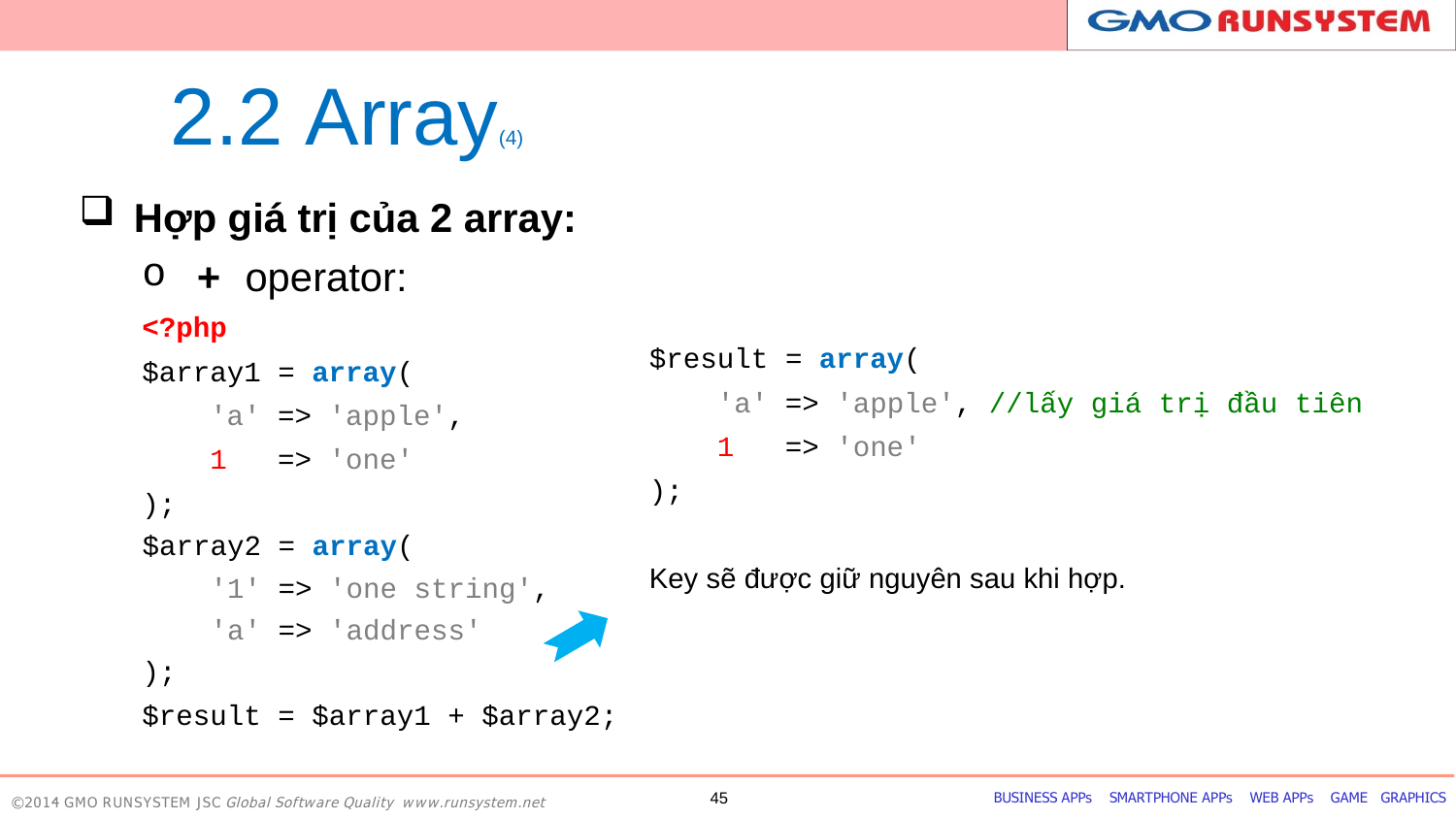

# 2.2 Array(4)
Hợp giá trị của 2 array:
+ operator:
<?php
$array1 = array(
    'a' => 'apple',
    1   => 'one'
);
$array2 = array(
    '1' => 'one string',
    'a' => 'address'
);
$result = $array1 + $array2;
$result = array(
    'a' => 'apple', //lấy giá trị đầu tiên
    1   => 'one'
);

Key sẽ được giữ nguyên sau khi hợp.